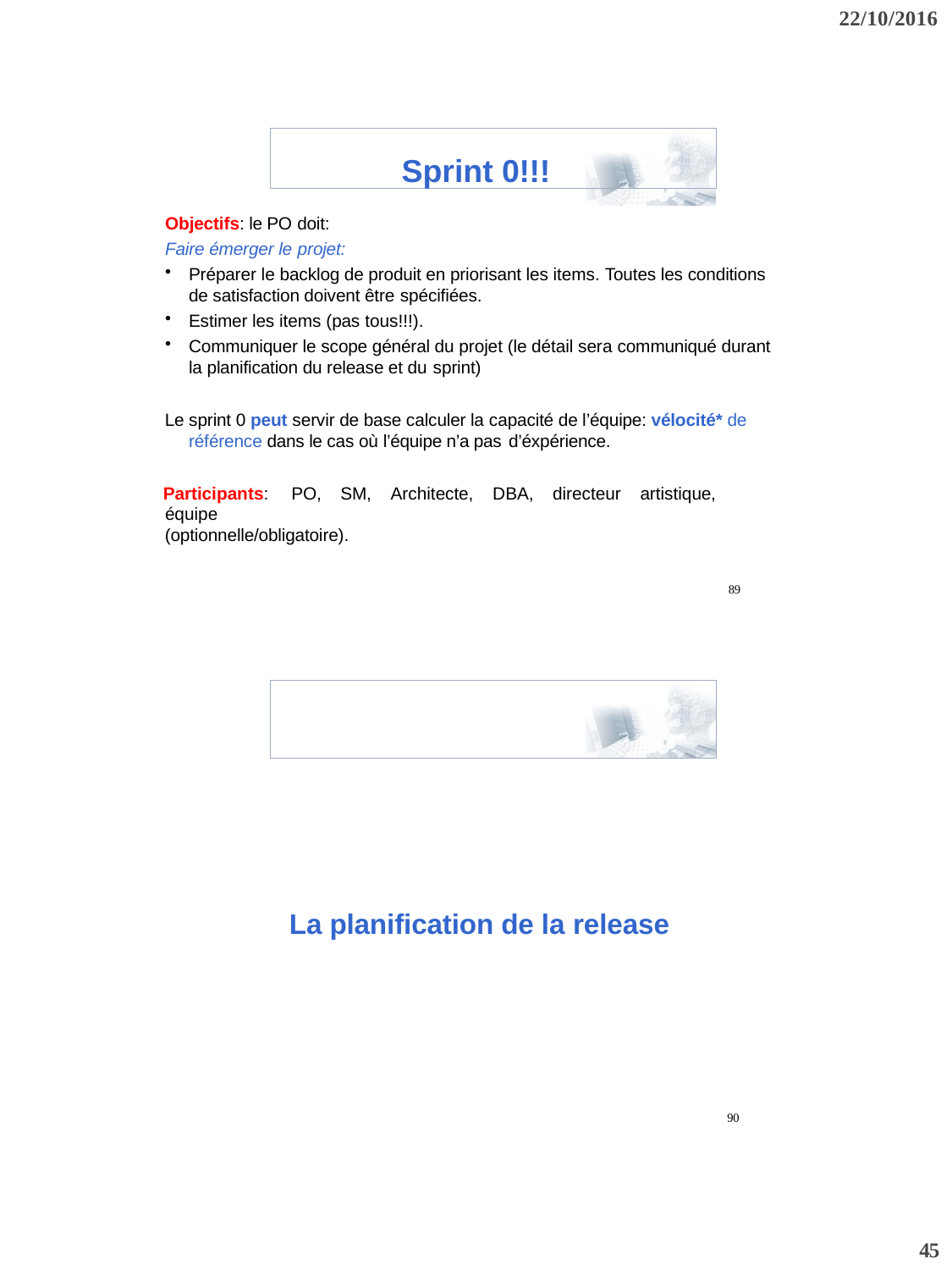

22/10/2016
Sprint 0!!!

Objectifs: le PO doit:
Faire émerger le projet:
Préparer le backlog de produit en priorisant les items. Toutes les conditions  de satisfaction doivent être spécifiées.
Estimer les items (pas tous!!!).
Communiquer le scope général du projet (le détail sera communiqué durant  la planification du release et du sprint)

Le sprint 0 peut servir de base calculer la capacité de l’équipe: vélocité* de  référence dans le cas où l’équipe n’a pas d’éxpérience.

Participants:	PO,	SM,	Architecte,	DBA,	directeur	artistique,	équipe
(optionnelle/obligatoire).

89

La planification de la release
90
45